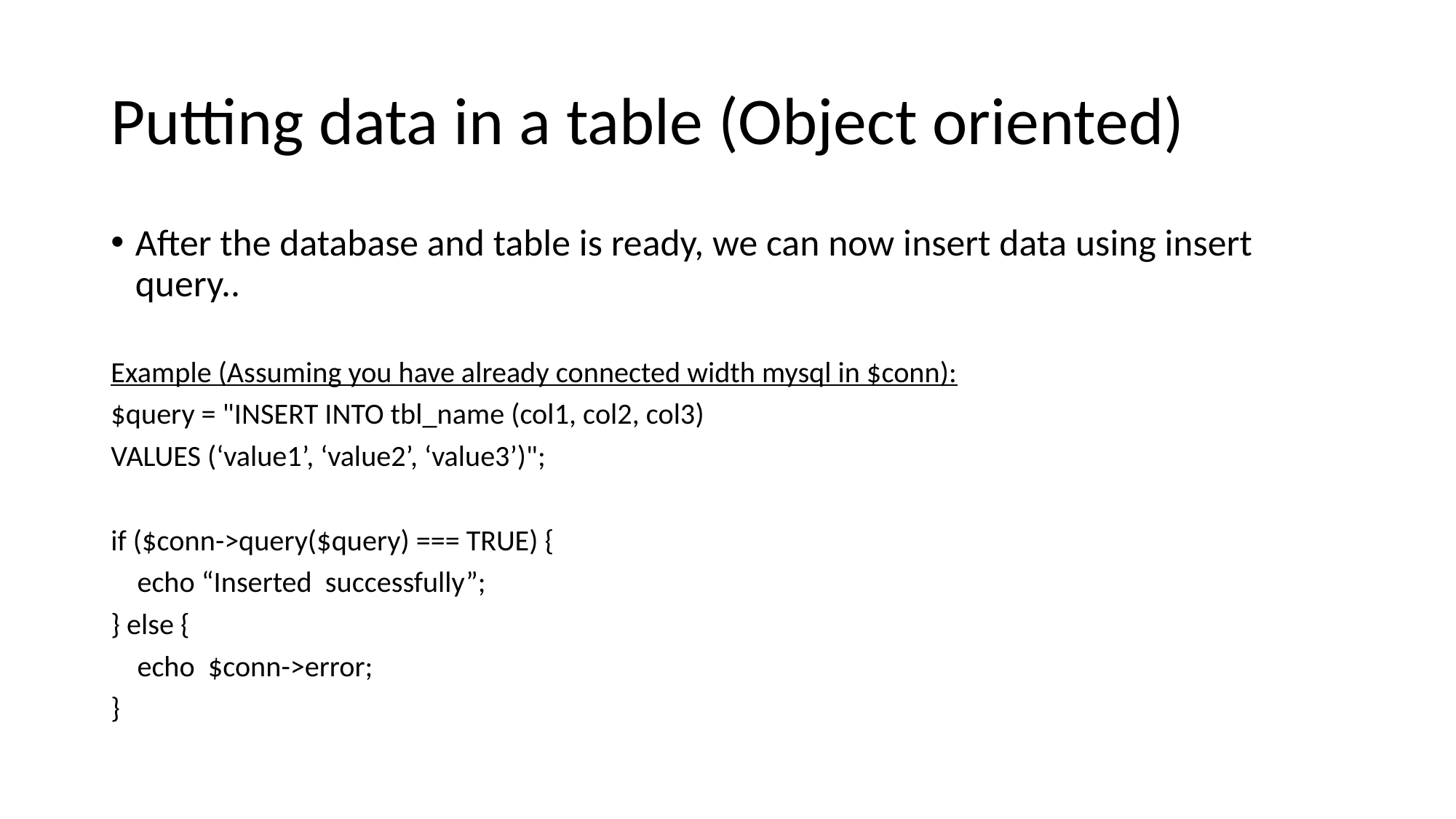

# Putting data in a table (Object oriented)
After the database and table is ready, we can now insert data using insert query..

Example (Assuming you have already connected width mysql in $conn):
$query = "INSERT INTO tbl_name (col1, col2, col3)
VALUES (‘value1’, ‘value2’, ‘value3’)";

if ($conn->query($query) === TRUE) {
    echo “Inserted  successfully”;
} else {
    echo  $conn->error;
}